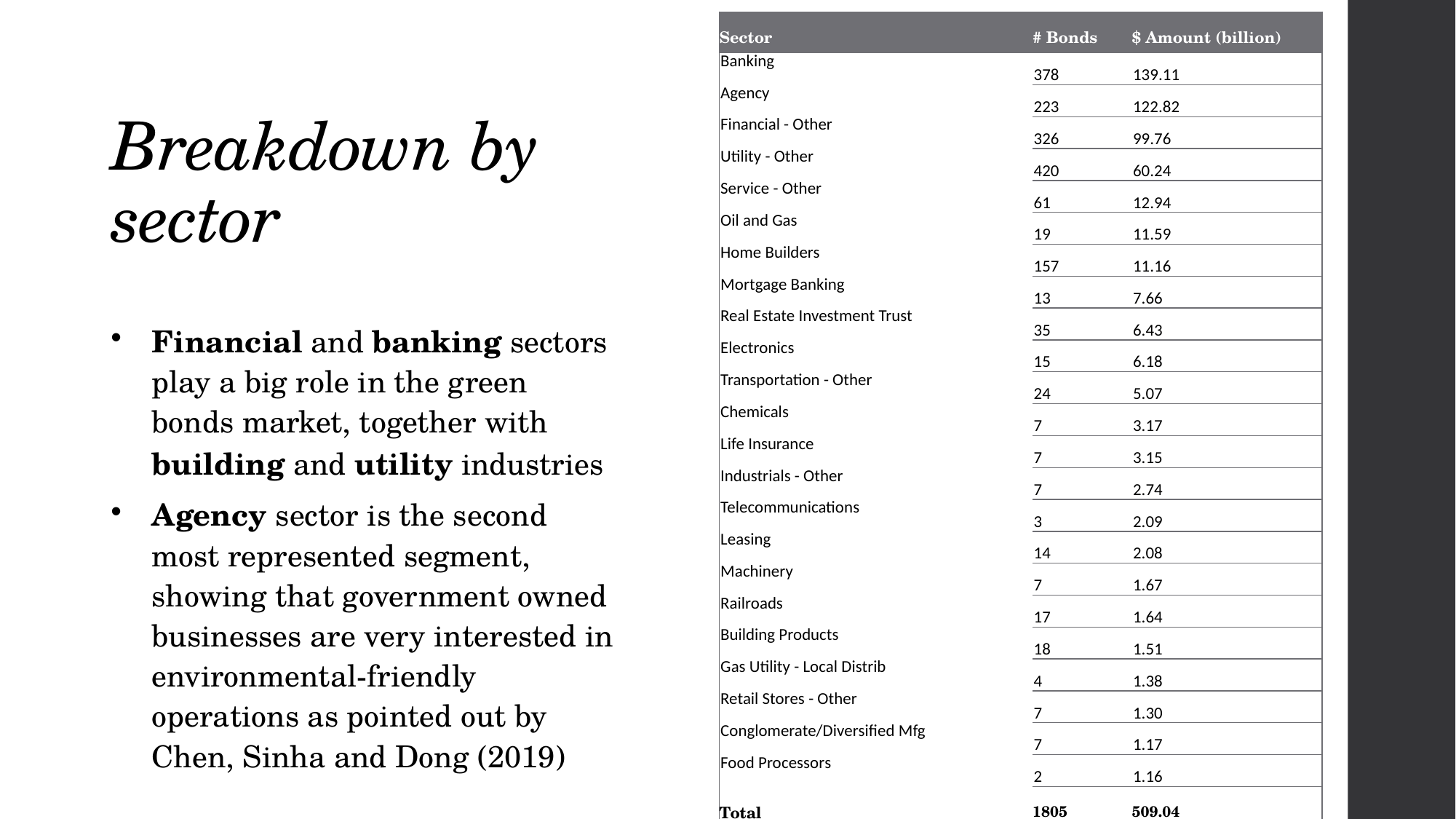

| Sector | # Bonds | $ Amount (billion) |
| --- | --- | --- |
| Banking | 378 | 139.11 |
| Agency | 223 | 122.82 |
| Financial - Other | 326 | 99.76 |
| Utility - Other | 420 | 60.24 |
| Service - Other | 61 | 12.94 |
| Oil and Gas | 19 | 11.59 |
| Home Builders | 157 | 11.16 |
| Mortgage Banking | 13 | 7.66 |
| Real Estate Investment Trust | 35 | 6.43 |
| Electronics | 15 | 6.18 |
| Transportation - Other | 24 | 5.07 |
| Chemicals | 7 | 3.17 |
| Life Insurance | 7 | 3.15 |
| Industrials - Other | 7 | 2.74 |
| Telecommunications | 3 | 2.09 |
| Leasing | 14 | 2.08 |
| Machinery | 7 | 1.67 |
| Railroads | 17 | 1.64 |
| Building Products | 18 | 1.51 |
| Gas Utility - Local Distrib | 4 | 1.38 |
| Retail Stores - Other | 7 | 1.30 |
| Conglomerate/Diversified Mfg | 7 | 1.17 |
| Food Processors | 2 | 1.16 |
| Total | 1805 | 509.04 |
# Breakdown by sector
Financial and banking sectors play a big role in the green bonds market, together with building and utility industries
Agency sector is the second most represented segment, showing that government owned businesses are very interested in environmental-friendly operations as pointed out by Chen, Sinha and Dong (2019)